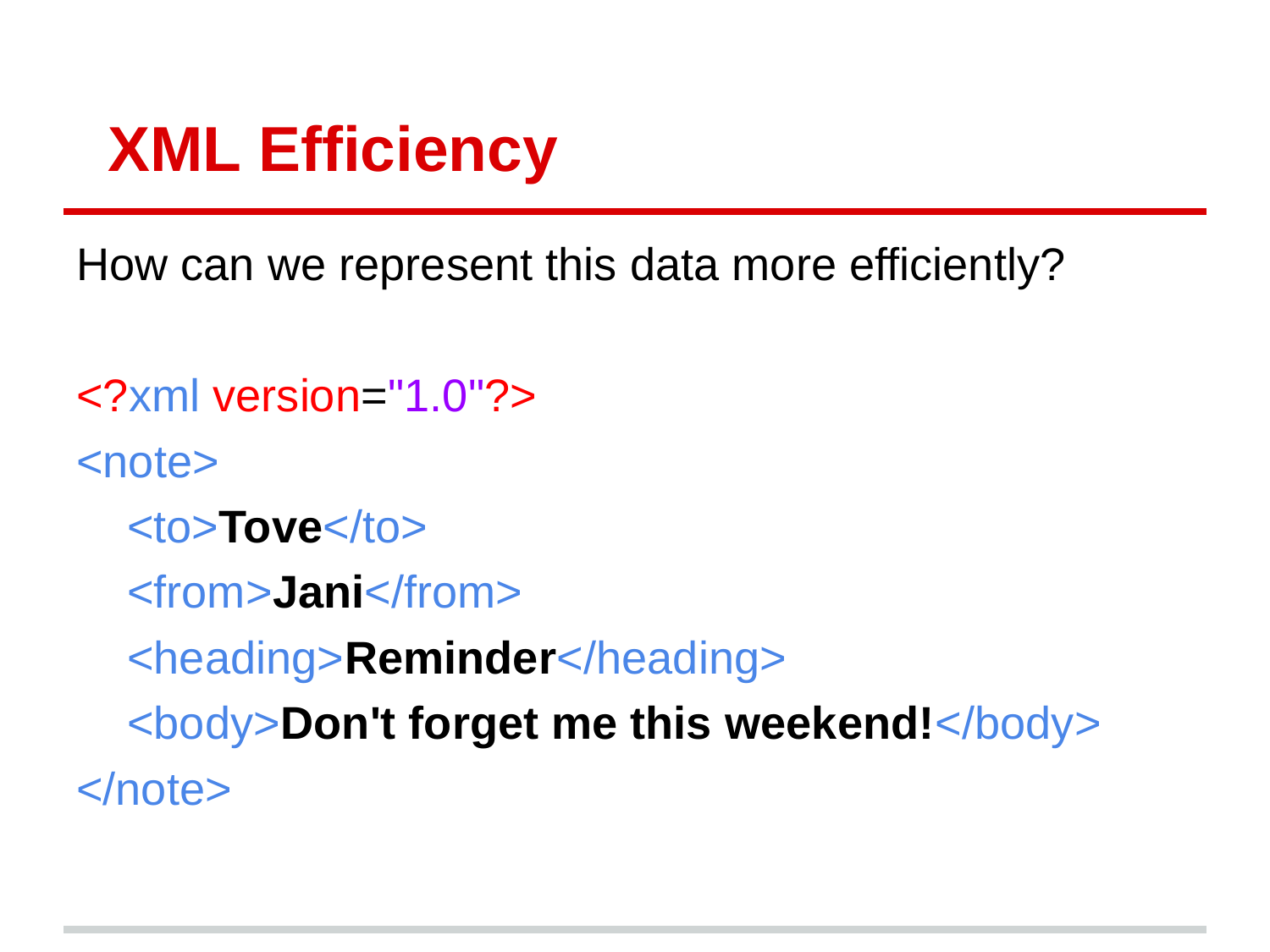

# XML Efficiency
How can we represent this data more efficiently?

<?xml version="1.0"?>
<note>
    <to>Tove</to>
    <from>Jani</from>
    <heading>Reminder</heading>
    <body>Don't forget me this weekend!</body>
</note>